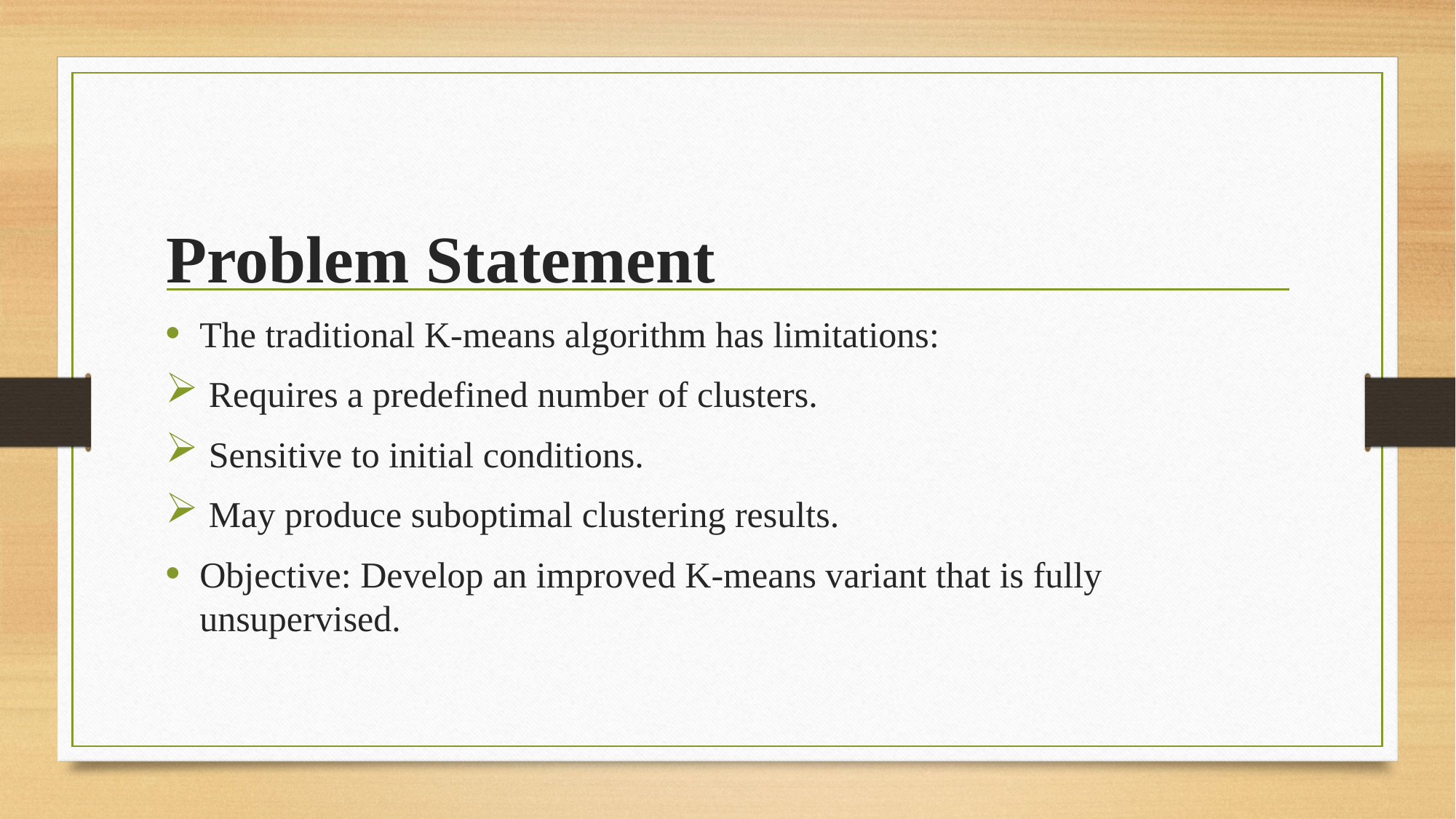

# Problem Statement
The traditional K-means algorithm has limitations:
 Requires a predefined number of clusters.
 Sensitive to initial conditions.
 May produce suboptimal clustering results.
Objective: Develop an improved K-means variant that is fully unsupervised.